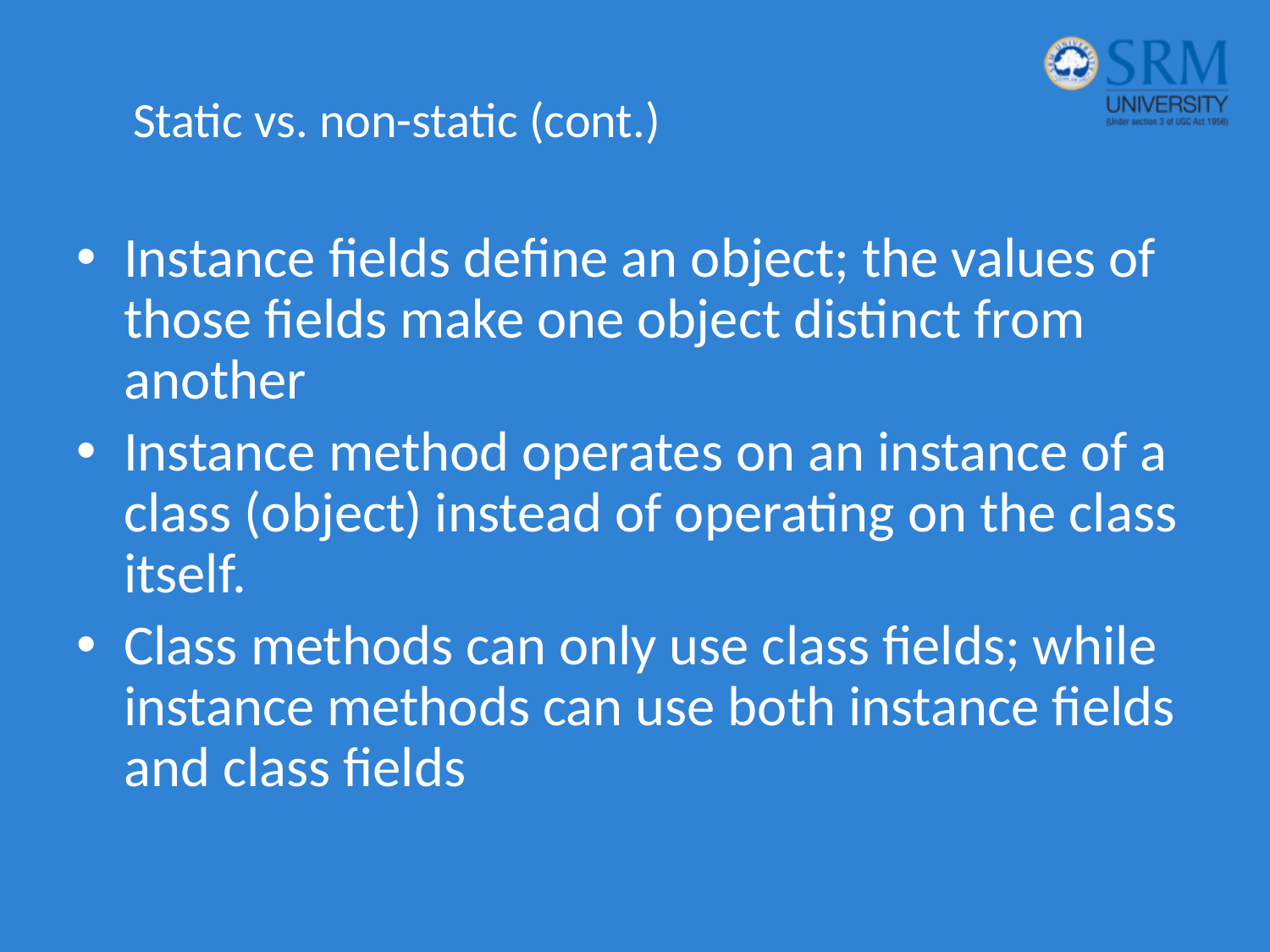

# Static vs. non-static (cont.)
Instance fields define an object; the values of those fields make one object distinct from another
Instance method operates on an instance of a class (object) instead of operating on the class itself.
Class methods can only use class fields; while instance methods can use both instance fields and class fields